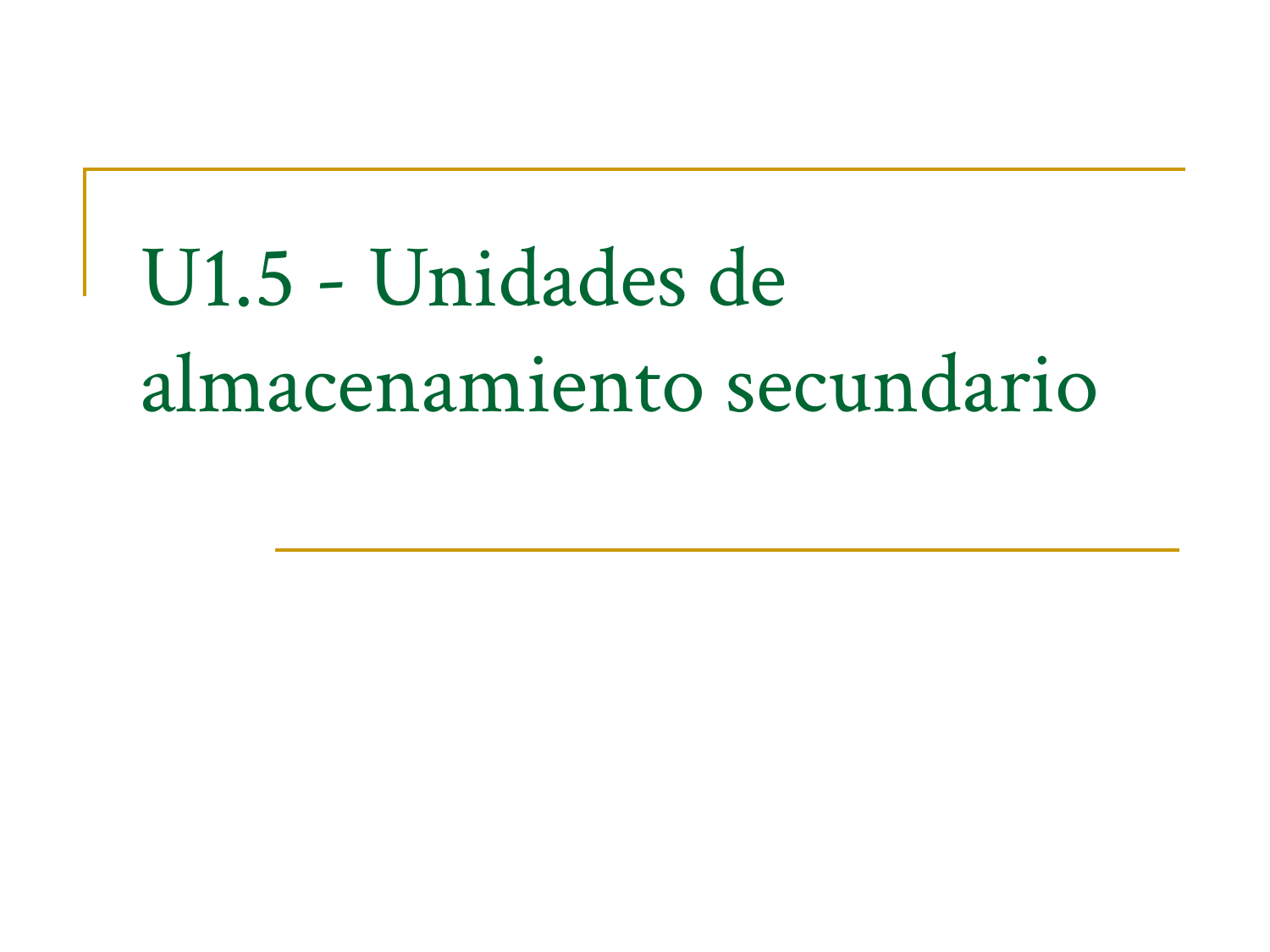

# U1.5 - Unidades de almacenamiento secundario